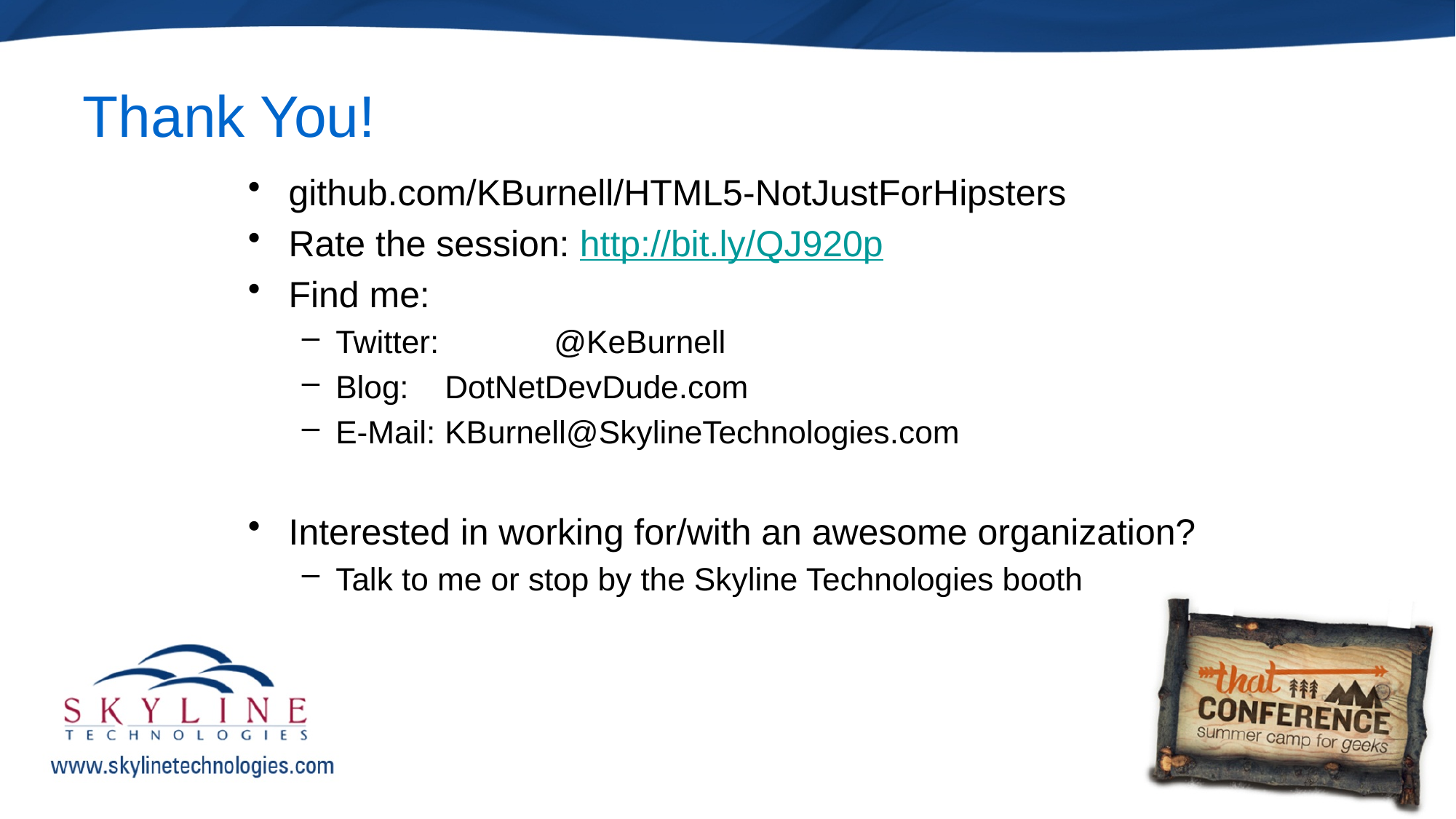

# Thank You!
github.com/KBurnell/HTML5-NotJustForHipsters
Rate the session: http://bit.ly/QJ920p
Find me:
Twitter: 	@KeBurnell
Blog: 	DotNetDevDude.com
E-Mail:	KBurnell@SkylineTechnologies.com

Interested in working for/with an awesome organization?
Talk to me or stop by the Skyline Technologies booth